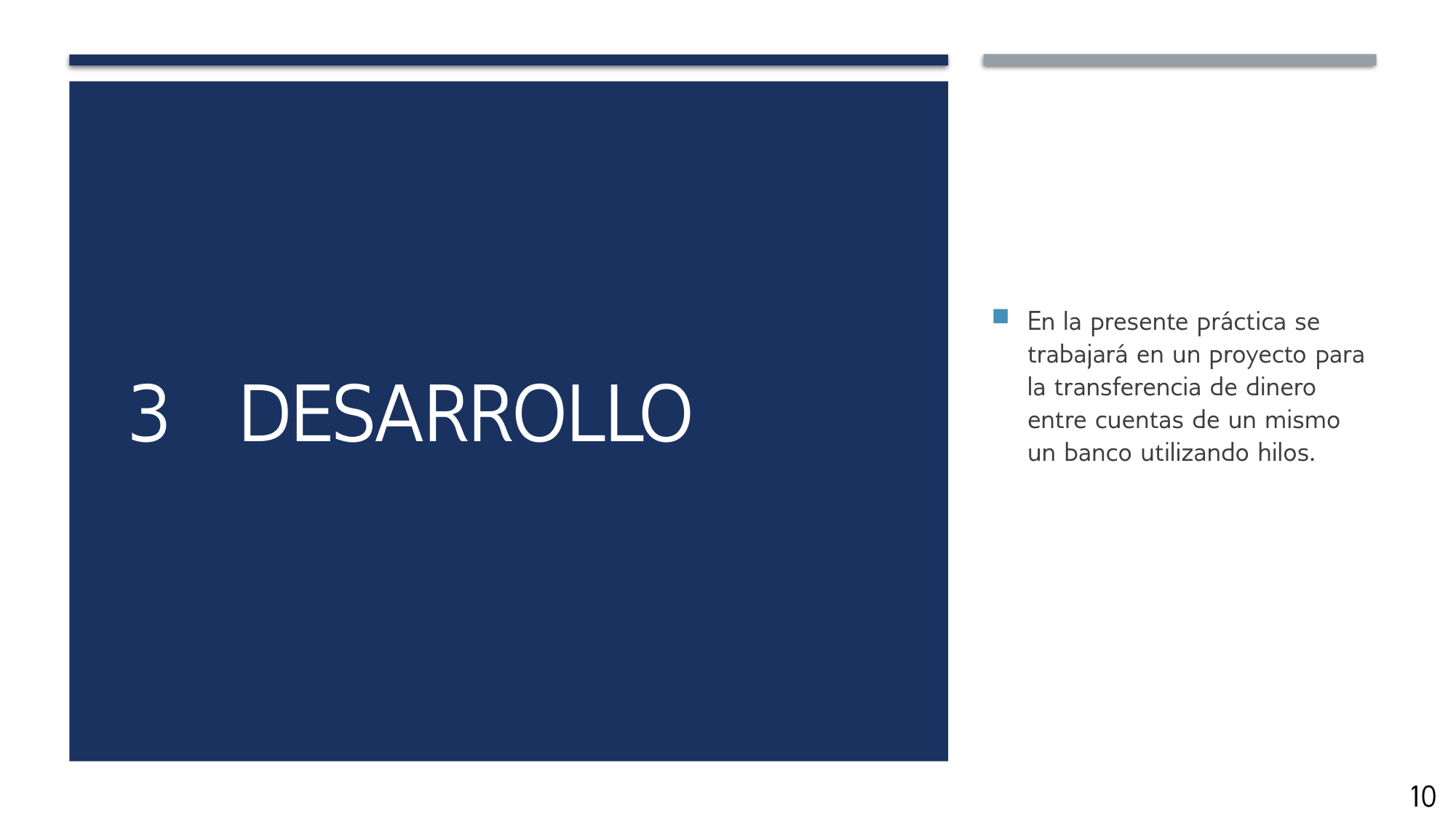

# 3	DESARROLLO
En la presente práctica se trabajará en un proyecto para la transferencia de dinero entre cuentas de un mismo un banco utilizando hilos.

10